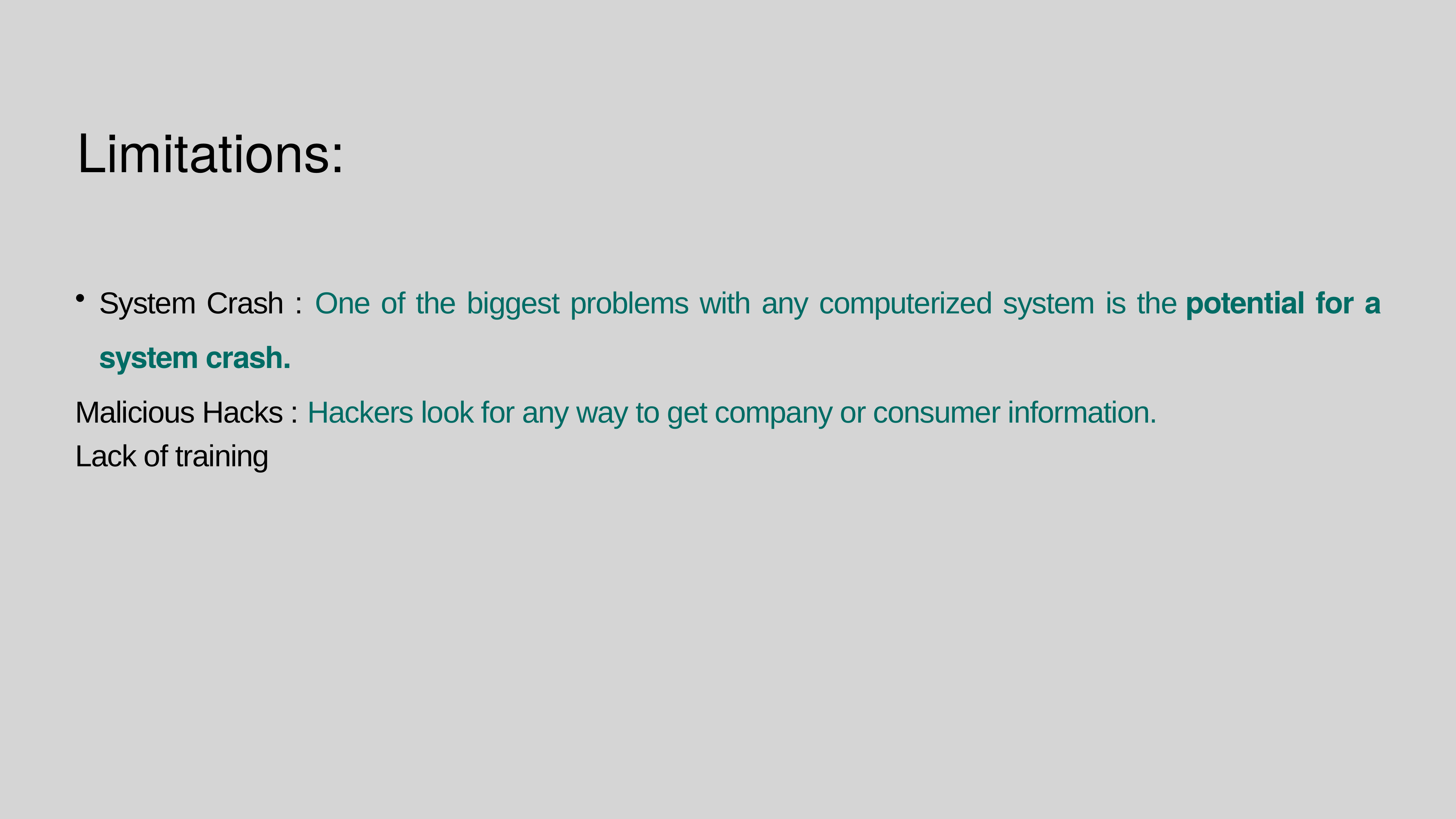

Limitations:
# System Crash : One of the biggest problems with any computerized system is the potential for a system crash.
Malicious Hacks : Hackers look for any way to get company or consumer information.
Lack of training